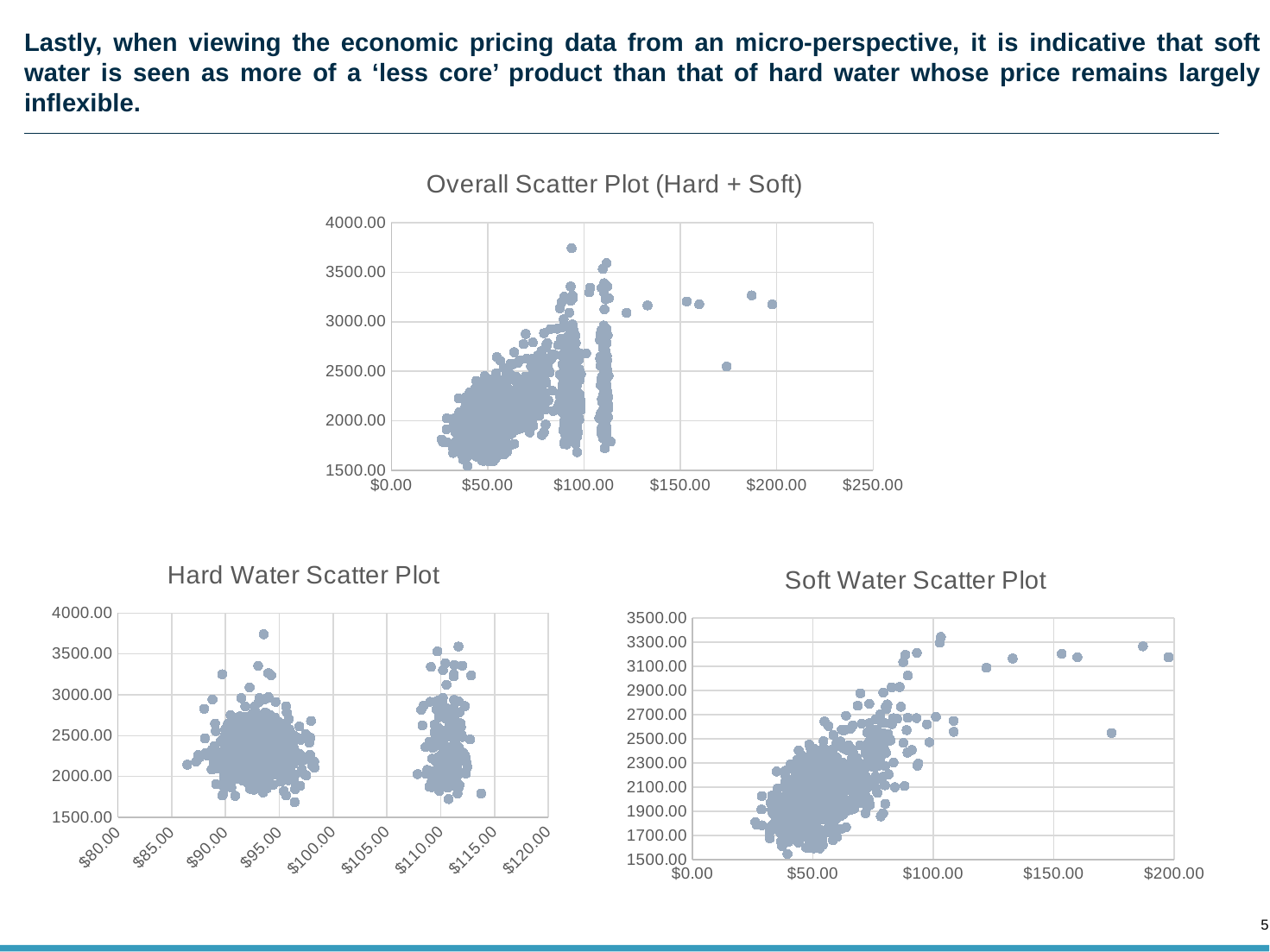

# Lastly, when viewing the economic pricing data from an micro-perspective, it is indicative that soft water is seen as more of a ‘less core’ product than that of hard water whose price remains largely inflexible.

### Chart: Overall Scatter Plot (Hard + Soft)

| Category | Market Water Demand (Giga-Litres) |
|---|---|

### Chart: Hard Water Scatter Plot

| Category | Market Water Demand (Giga-Litres) |
|---|---|

### Chart: Soft Water Scatter Plot

| Category | Market Water Demand (Giga-Litres) |
|---|---|